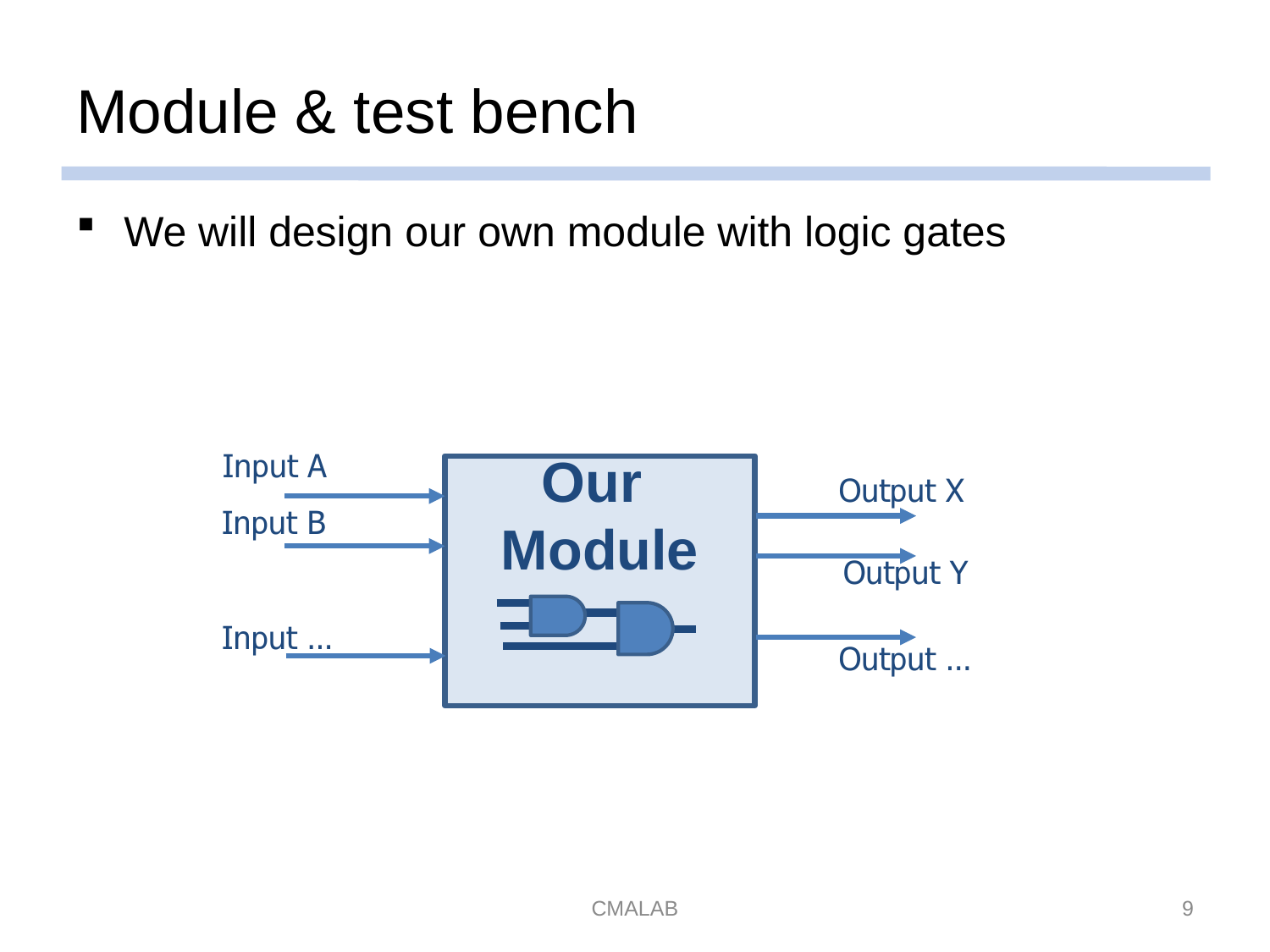

# Module & test bench
We will design our own module with logic gates
Input A
Our
Module

Output X
Input B
Output Y

Input …
Output …
CMALAB
9